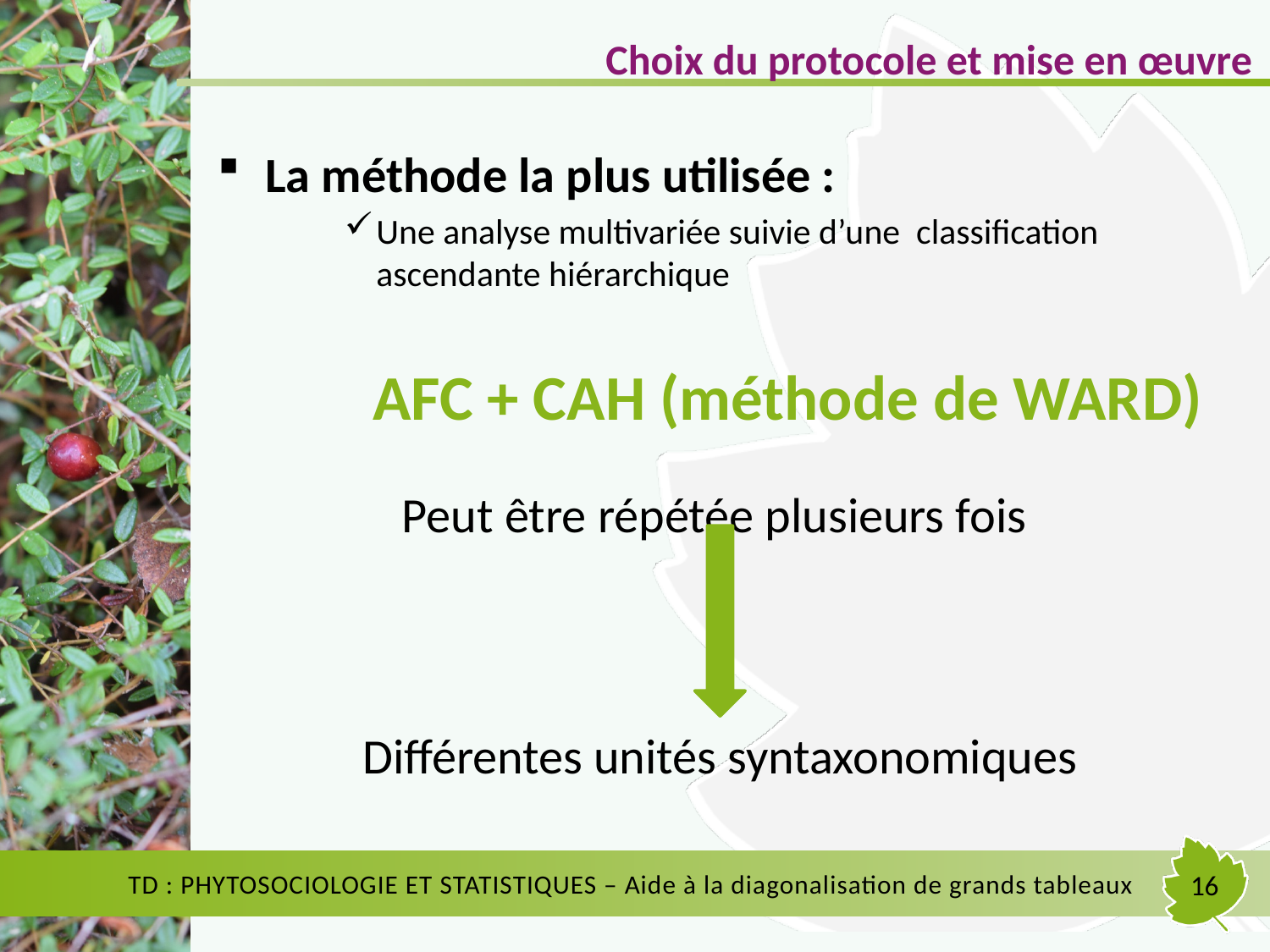

Choix du protocole et mise en œuvre

La méthode la plus utilisée :
Une analyse multivariée suivie d’une  classification ascendante hiérarchique

 AFC + CAH (méthode de WARD)

Peut être répétée plusieurs fois

Différentes unités syntaxonomiques